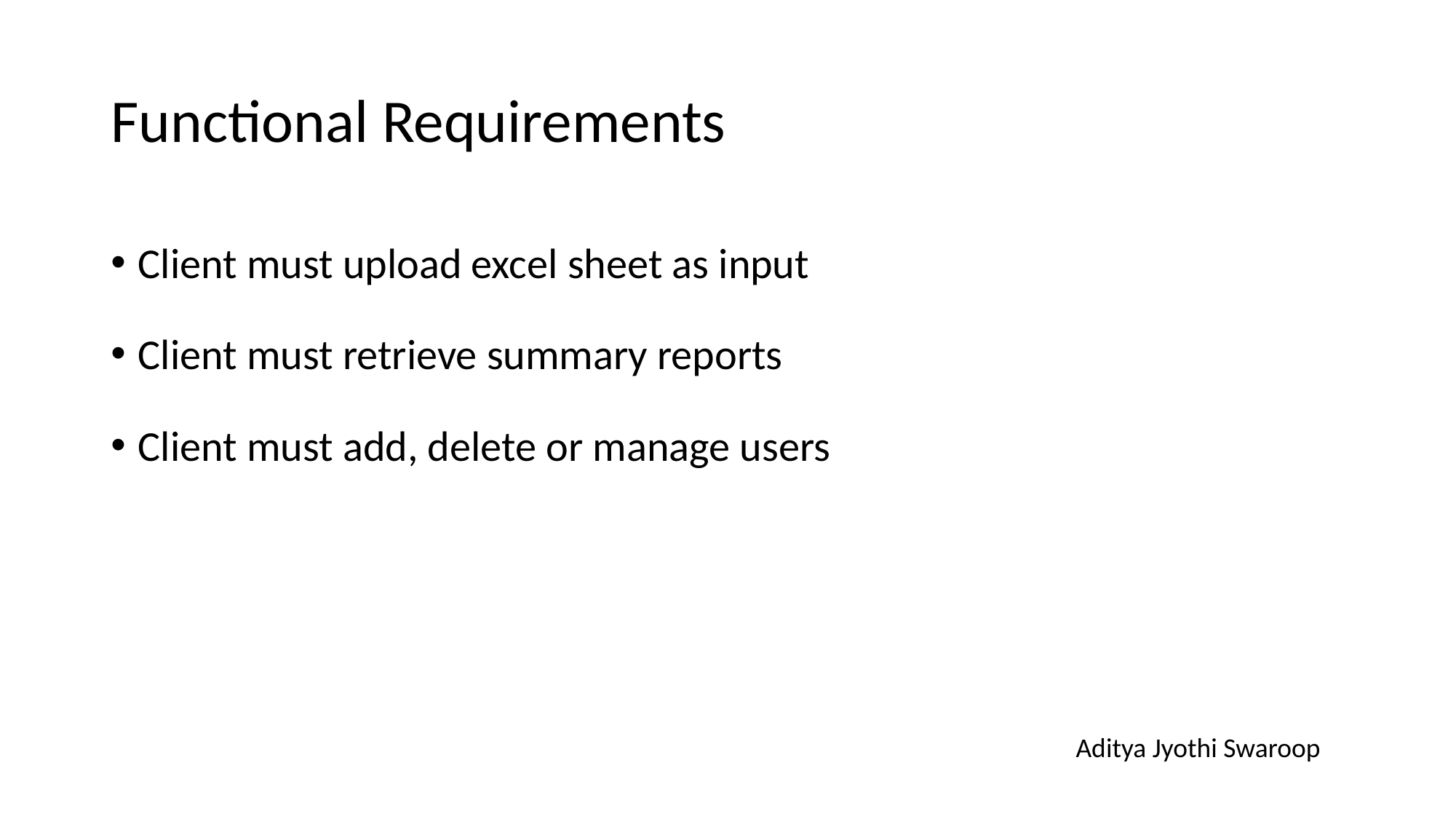

# Functional Requirements

Client must upload excel sheet as input
Client must retrieve summary reports
Client must add, delete or manage users

Aditya Jyothi Swaroop